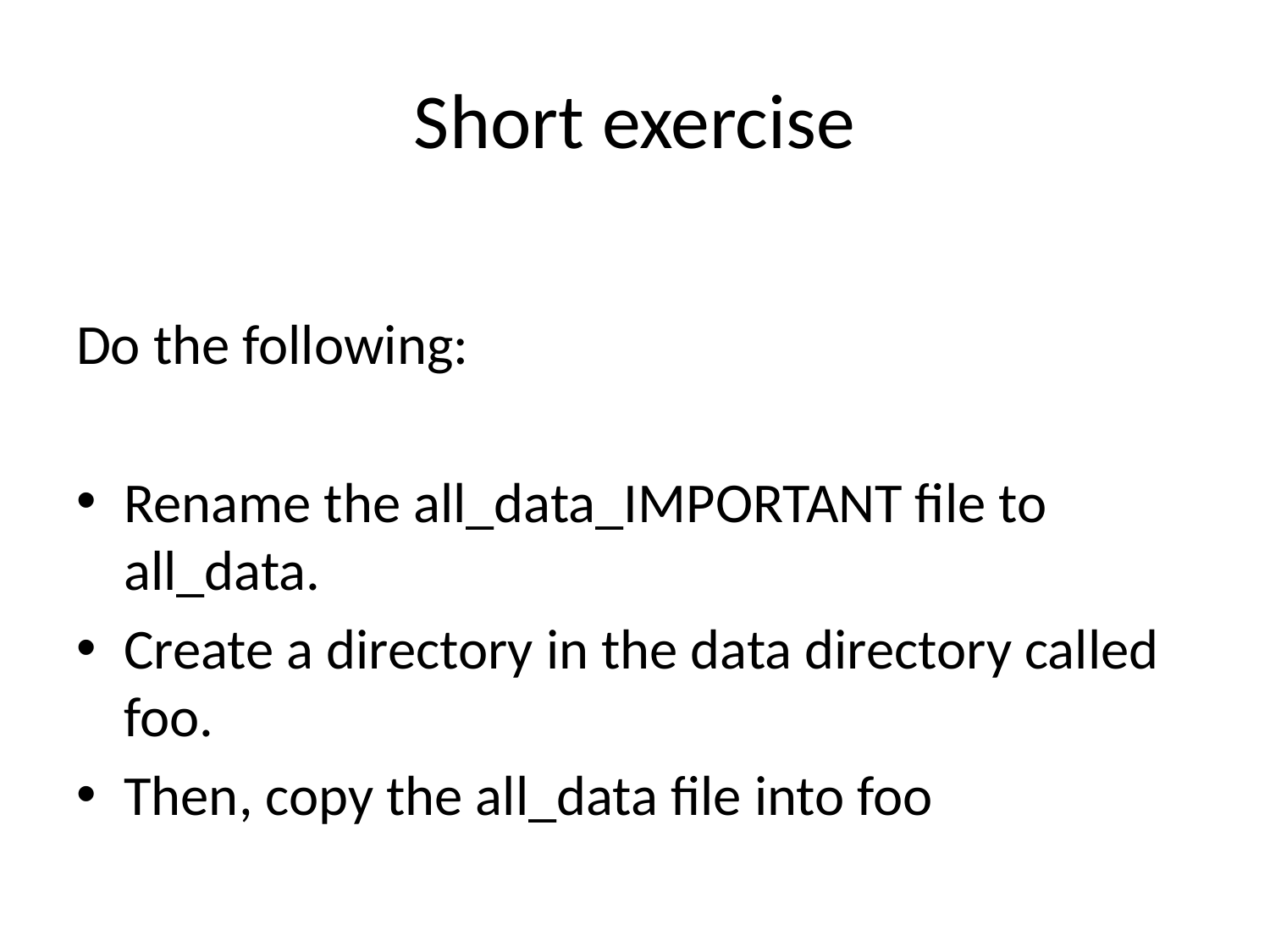

# Short exercise

Do the following:

Rename the all_data_IMPORTANT file to all_data.
Create a directory in the data directory called foo.
Then, copy the all_data file into foo